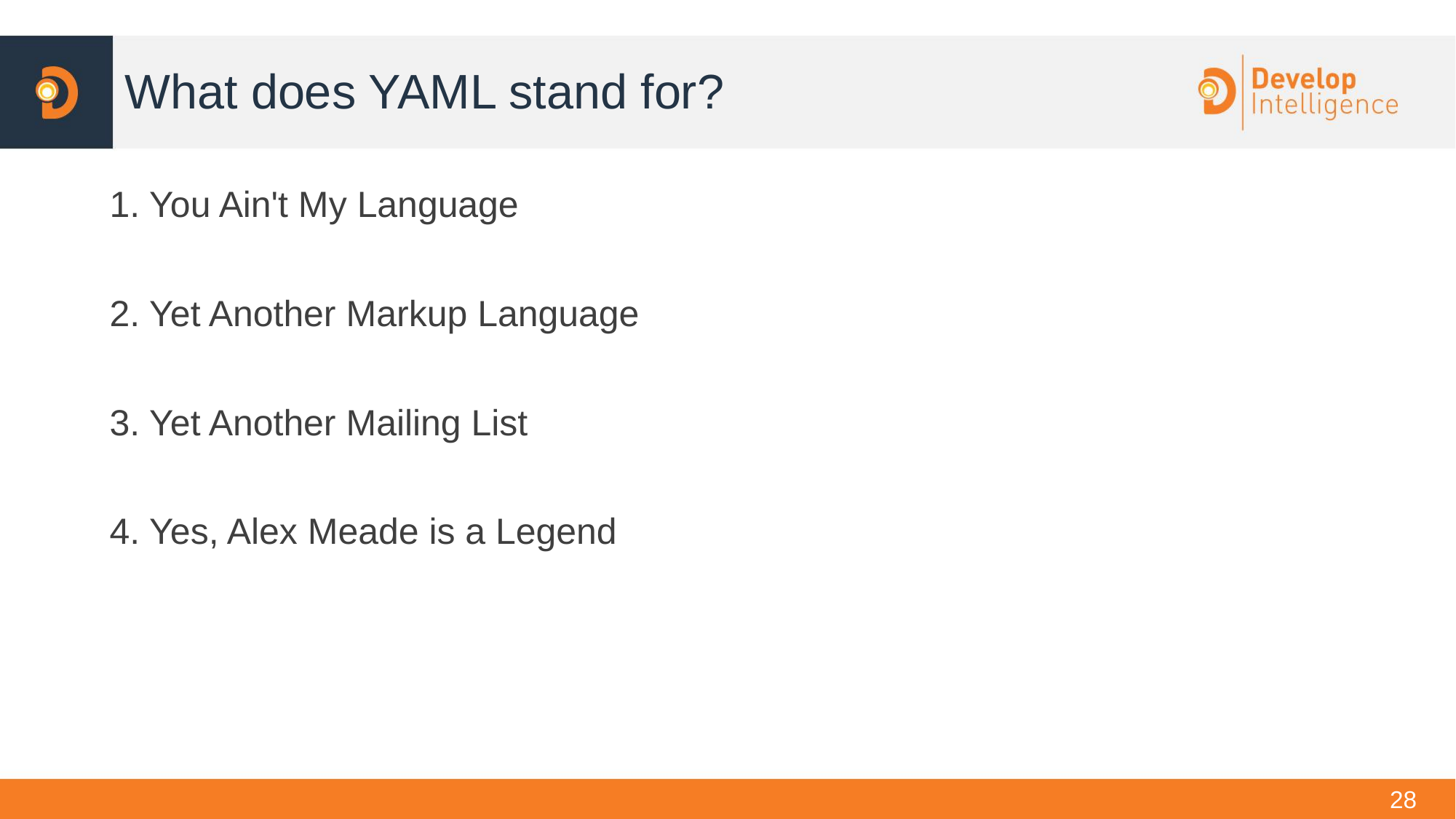

# What does YAML stand for?
1. You Ain't My Language

2. Yet Another Markup Language

3. Yet Another Mailing List

4. Yes, Alex Meade is a Legend
28